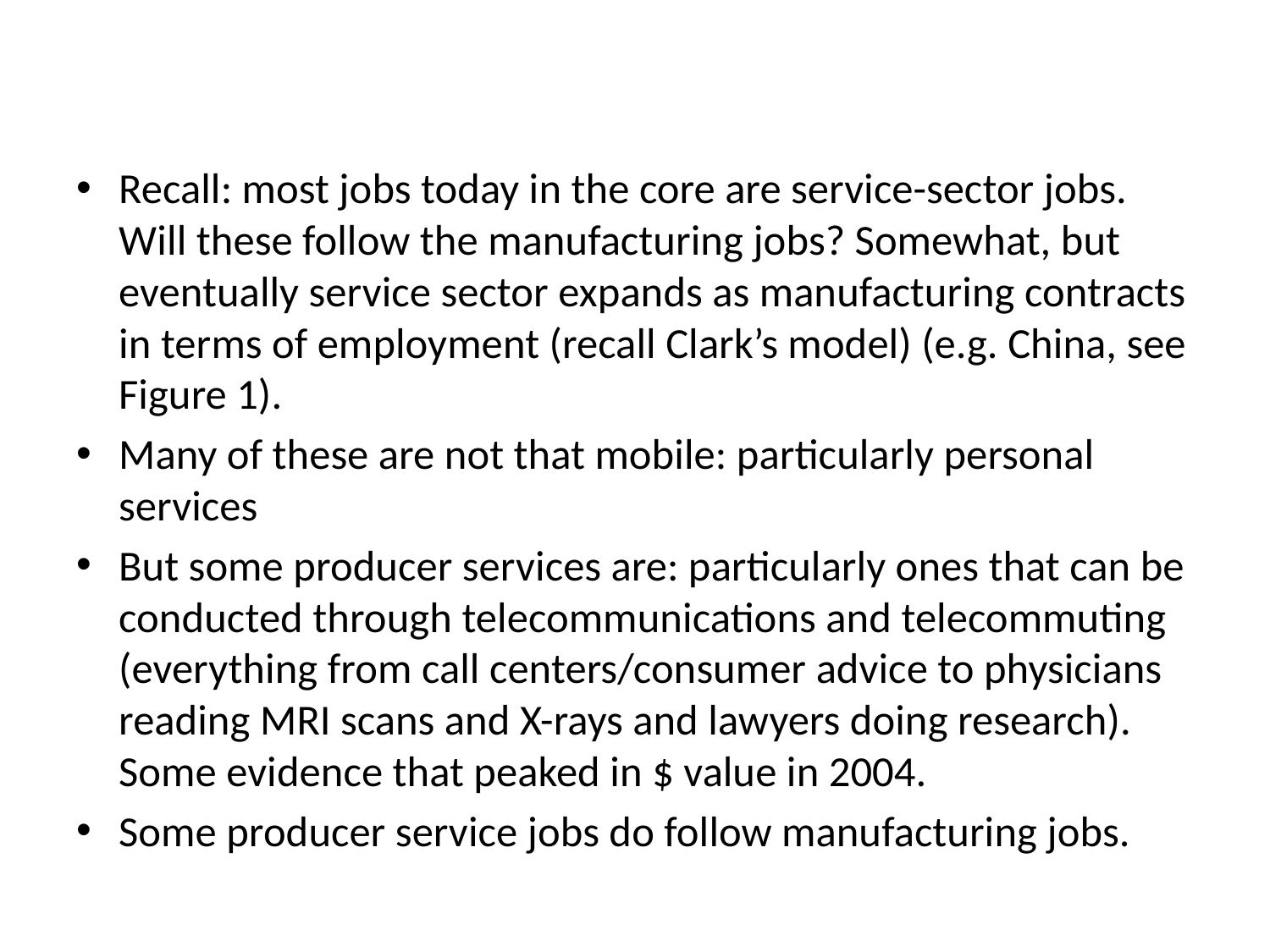

#
Recall: most jobs today in the core are service-sector jobs. Will these follow the manufacturing jobs? Somewhat, but eventually service sector expands as manufacturing contracts in terms of employment (recall Clark’s model) (e.g. China, see Figure 1).
Many of these are not that mobile: particularly personal services
But some producer services are: particularly ones that can be conducted through telecommunications and telecommuting (everything from call centers/consumer advice to physicians reading MRI scans and X-rays and lawyers doing research). Some evidence that peaked in $ value in 2004.
Some producer service jobs do follow manufacturing jobs.